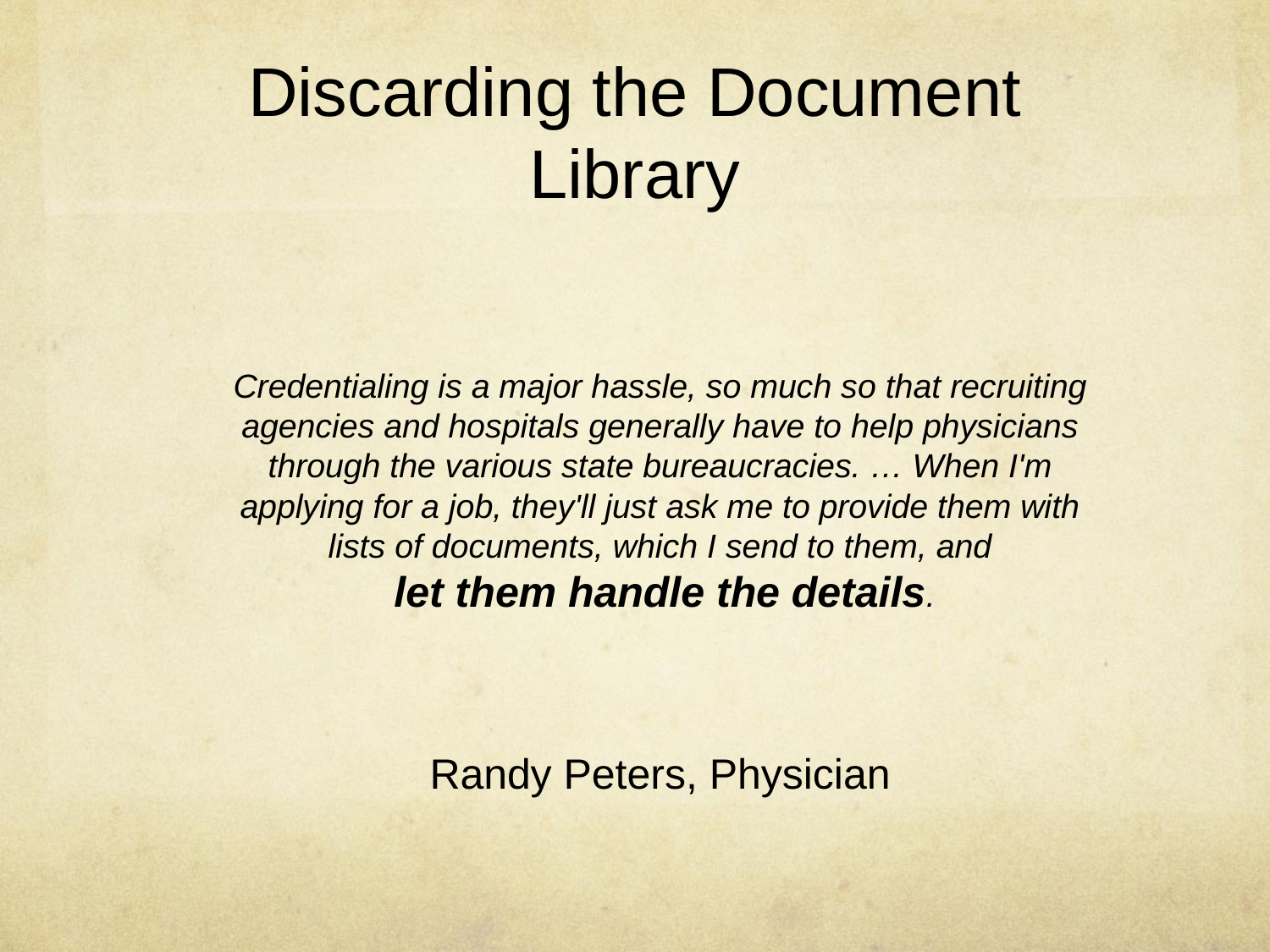

# Discarding the Document Library
Credentialing is a major hassle, so much so that recruiting agencies and hospitals generally have to help physicians through the various state bureaucracies. … When I'm applying for a job, they'll just ask me to provide them with lists of documents, which I send to them, and
 let them handle the details.
Randy Peters, Physician